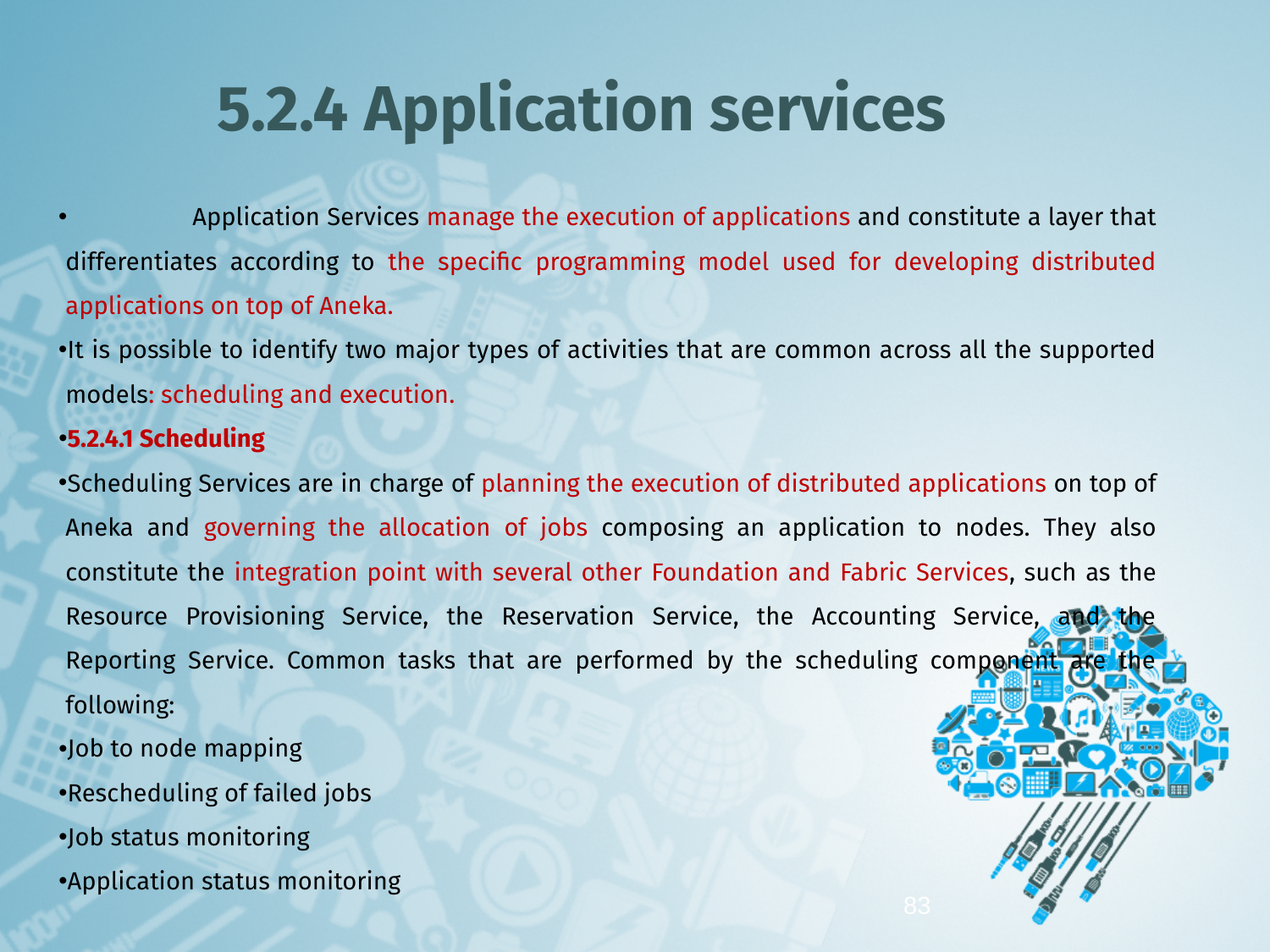

# 5.2.4 Application services
	Application Services manage the execution of applications and constitute a layer that differentiates according to the specific programming model used for developing distributed applications on top of Aneka.
It is possible to identify two major types of activities that are common across all the supported models: scheduling and execution.
5.2.4.1 Scheduling
Scheduling Services are in charge of planning the execution of distributed applications on top of Aneka and governing the allocation of jobs composing an application to nodes. They also constitute the integration point with several other Foundation and Fabric Services, such as the Resource Provisioning Service, the Reservation Service, the Accounting Service, and the Reporting Service. Common tasks that are performed by the scheduling component are the following:
Job to node mapping
Rescheduling of failed jobs
Job status monitoring
Application status monitoring

83